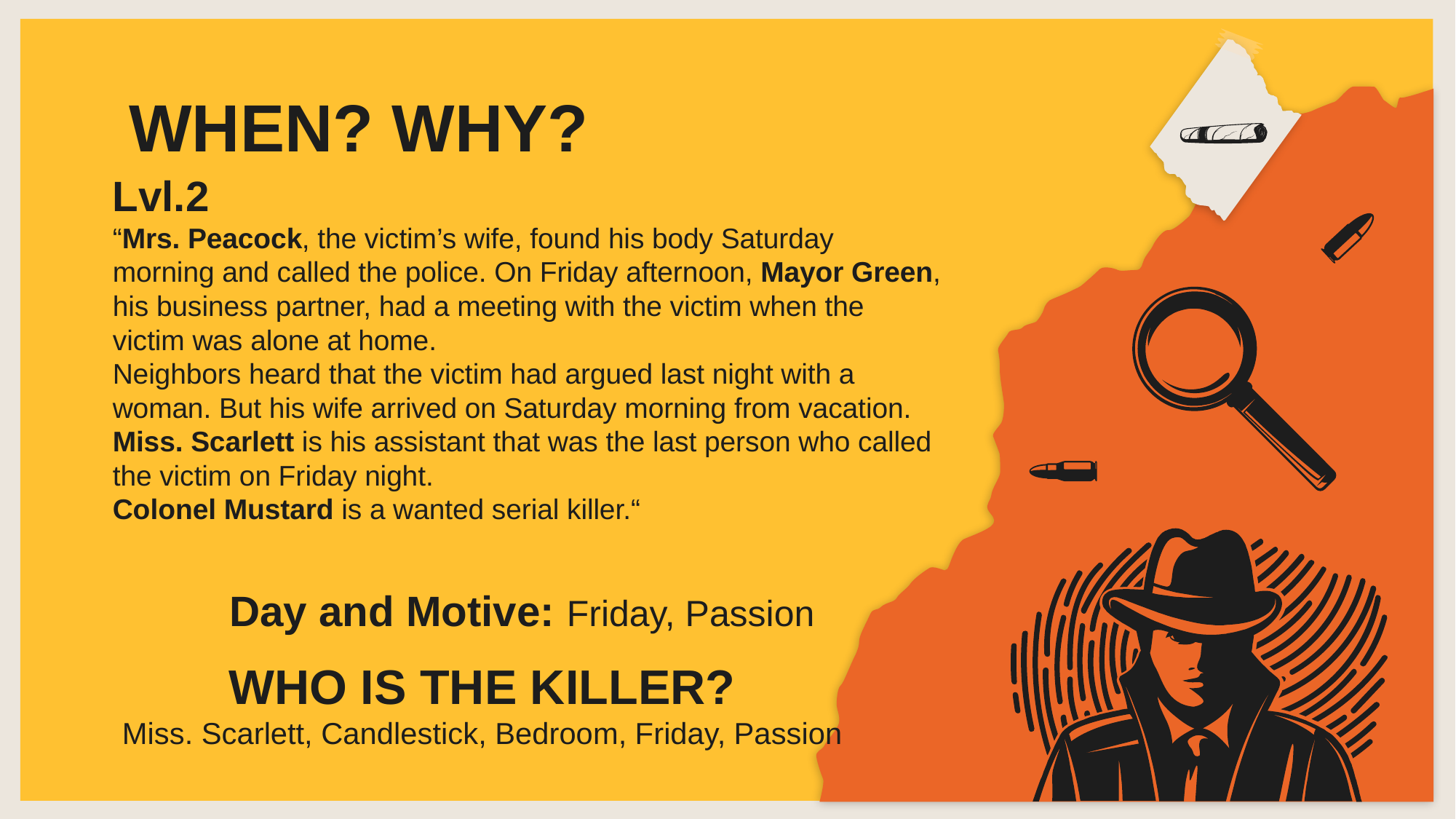

# WHEN? WHY?
Lvl.2
“Mrs. Peacock, the victim’s wife, found his body Saturday morning and called the police. On Friday afternoon, Mayor Green, his business partner, had a meeting with the victim when the victim was alone at home.
Neighbors heard that the victim had argued last night with a woman. But his wife arrived on Saturday morning from vacation.
Miss. Scarlett is his assistant that was the last person who called the victim on Friday night.
Colonel Mustard is a wanted serial killer.“

Day and Motive: Friday, Passion

WHO IS THE KILLER?
Miss. Scarlett, Candlestick, Bedroom, Friday, Passion